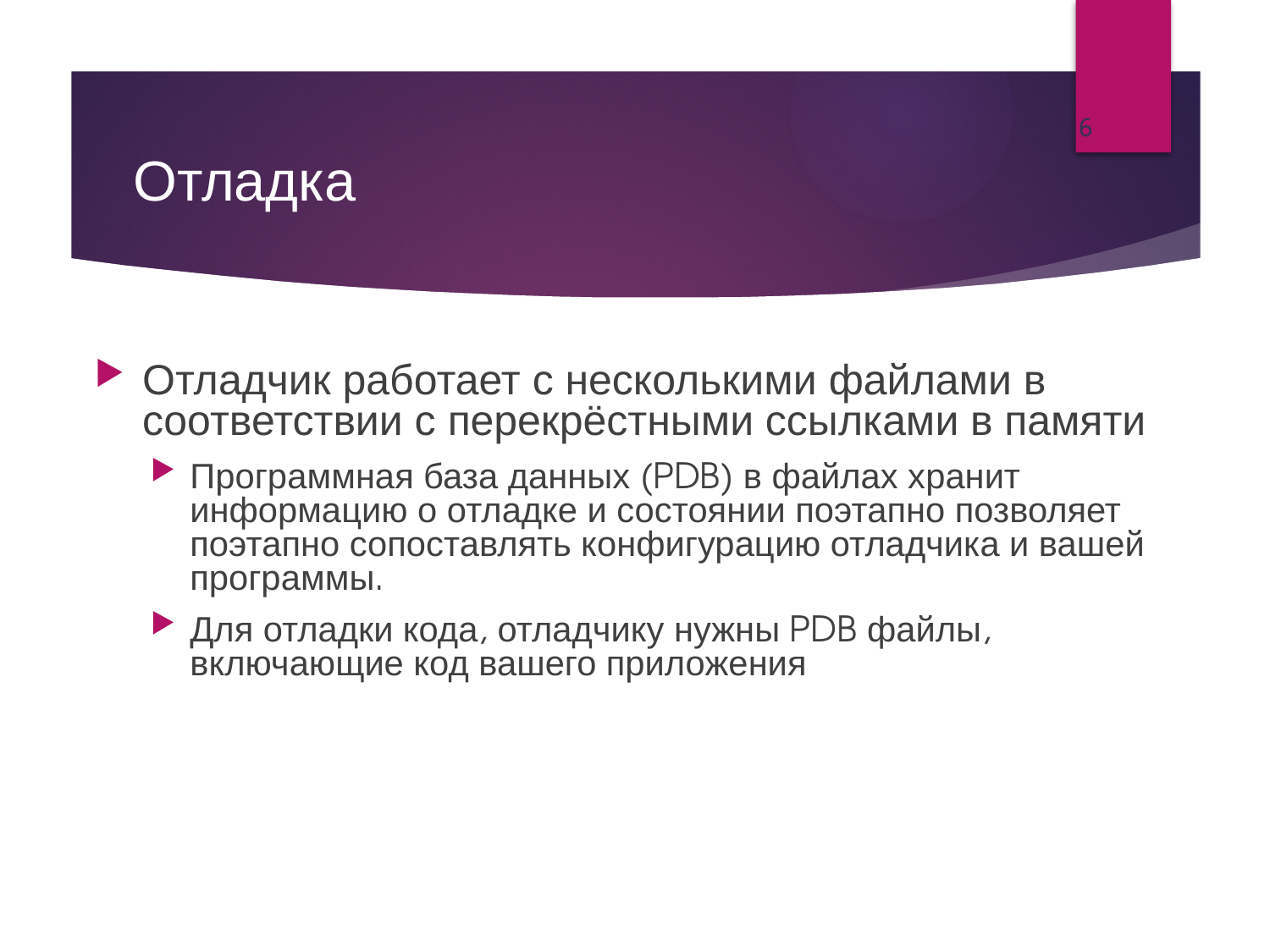

6
# Отладка
Отладчик работает с несколькими файлами в соответствии с перекрёстными ссылками в памяти
Программная база данных (PDB) в файлах хранит информацию о отладке и состоянии поэтапно позволяет поэтапно сопоставлять конфигурацию отладчика и вашей программы.
Для отладки кода, отладчику нужны PDB файлы, включающие код вашего приложения